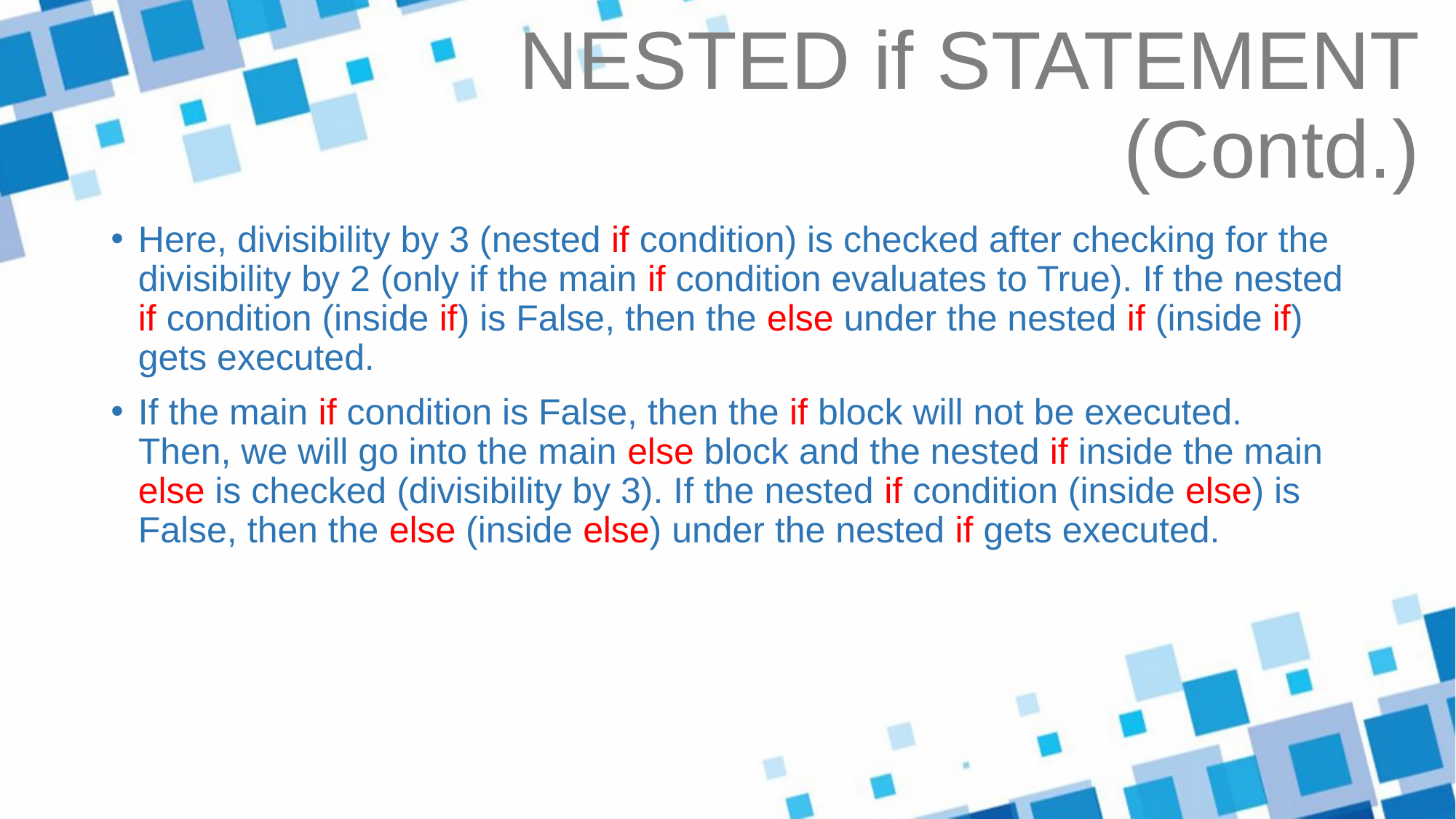

NESTED if STATEMENT (Contd.)
Here, divisibility by 3 (nested if condition) is checked after checking for the divisibility by 2 (only if the main if condition evaluates to True). If the nested if condition (inside if) is False, then the else under the nested if (inside if) gets executed.
If the main if condition is False, then the if block will not be executed. Then, we will go into the main else block and the nested if inside the main else is checked (divisibility by 3). If the nested if condition (inside else) is False, then the else (inside else) under the nested if gets executed.